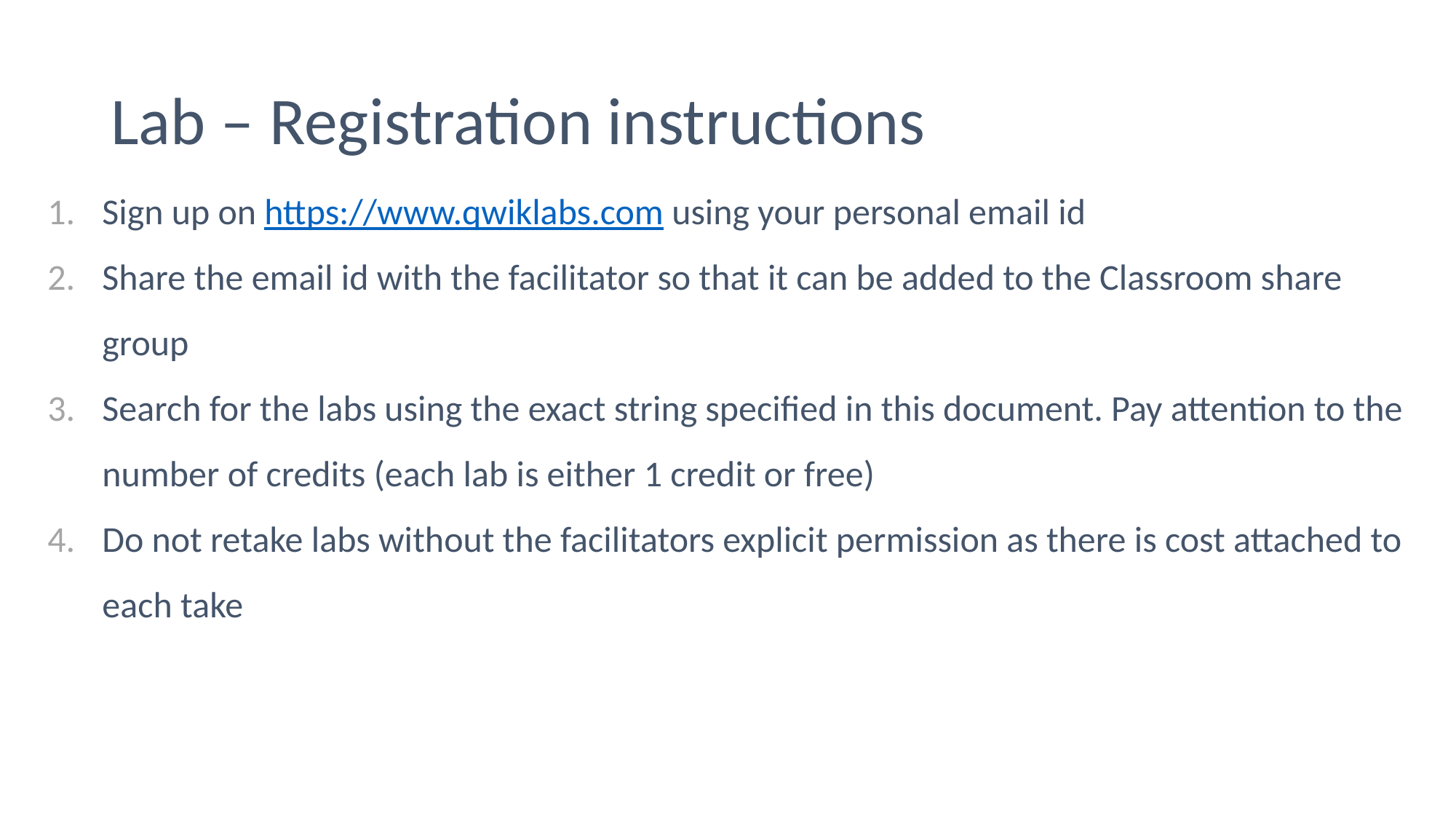

# Lab – Registration instructions
Sign up on https://www.qwiklabs.com using your personal email id
Share the email id with the facilitator so that it can be added to the Classroom share group
Search for the labs using the exact string specified in this document. Pay attention to the number of credits (each lab is either 1 credit or free)
Do not retake labs without the facilitators explicit permission as there is cost attached to each take